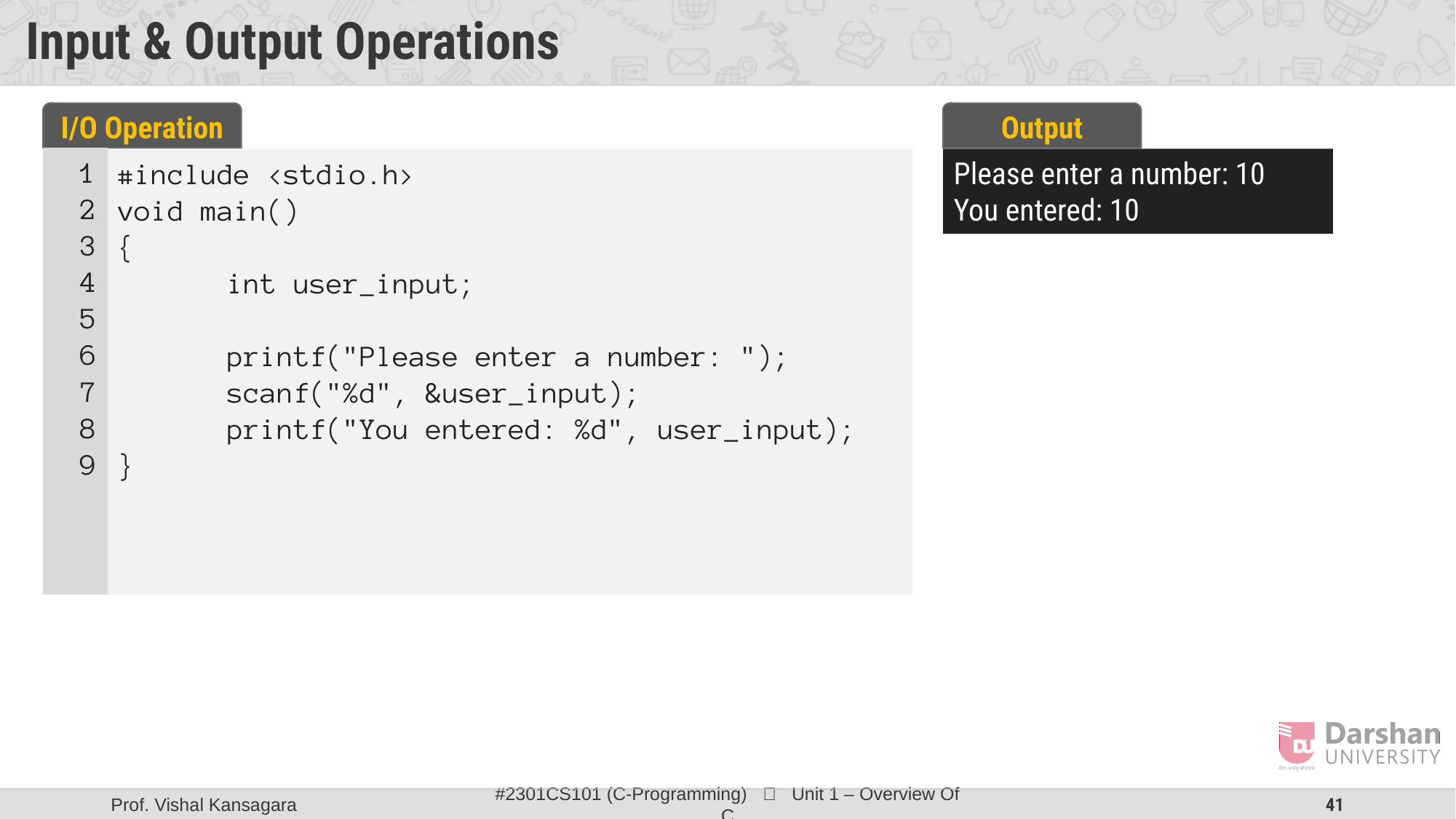

# Input & Output Operations
I/O Operation
Output
1
2
3
4
5
6
7
8
9
#include <stdio.h>
void main()
{
	int user_input;

   	printf("Please enter a number: ");
   	scanf("%d", &user_input);
   	printf("You entered: %d", user_input);
}
Please enter a number: 10
You entered: 10